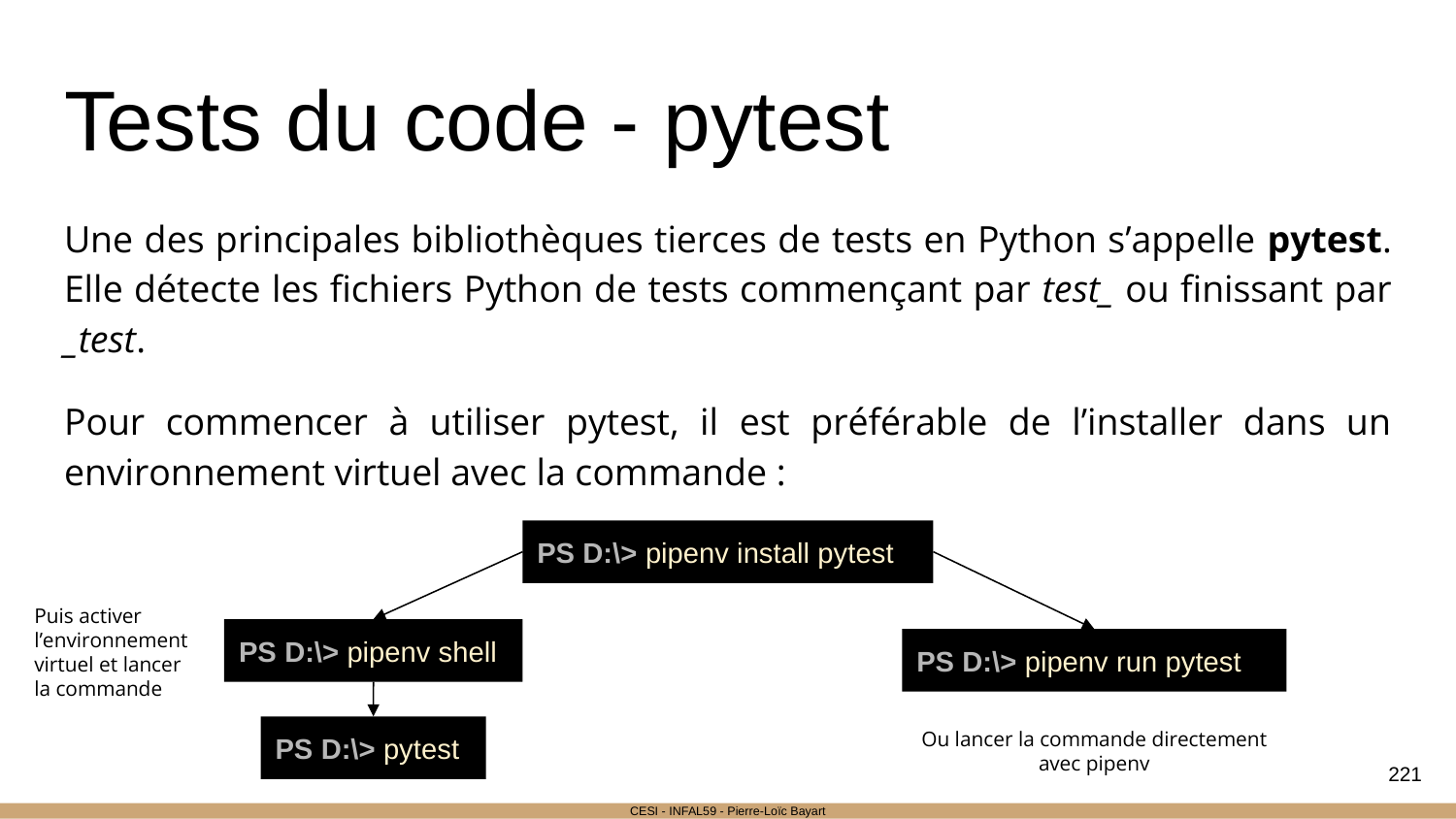

# Tests du code - pytest
Une des principales bibliothèques tierces de tests en Python s’appelle pytest. Elle détecte les fichiers Python de tests commençant par test_ ou finissant par _test.
Pour commencer à utiliser pytest, il est préférable de l’installer dans un environnement virtuel avec la commande :

PS D:\> pipenv install pytest
Puis activer l’environnement virtuel et lancer la commande
PS D:\> pipenv shell
PS D:\> pipenv run pytest
Ou lancer la commande directement avec pipenv
PS D:\> pytest
221